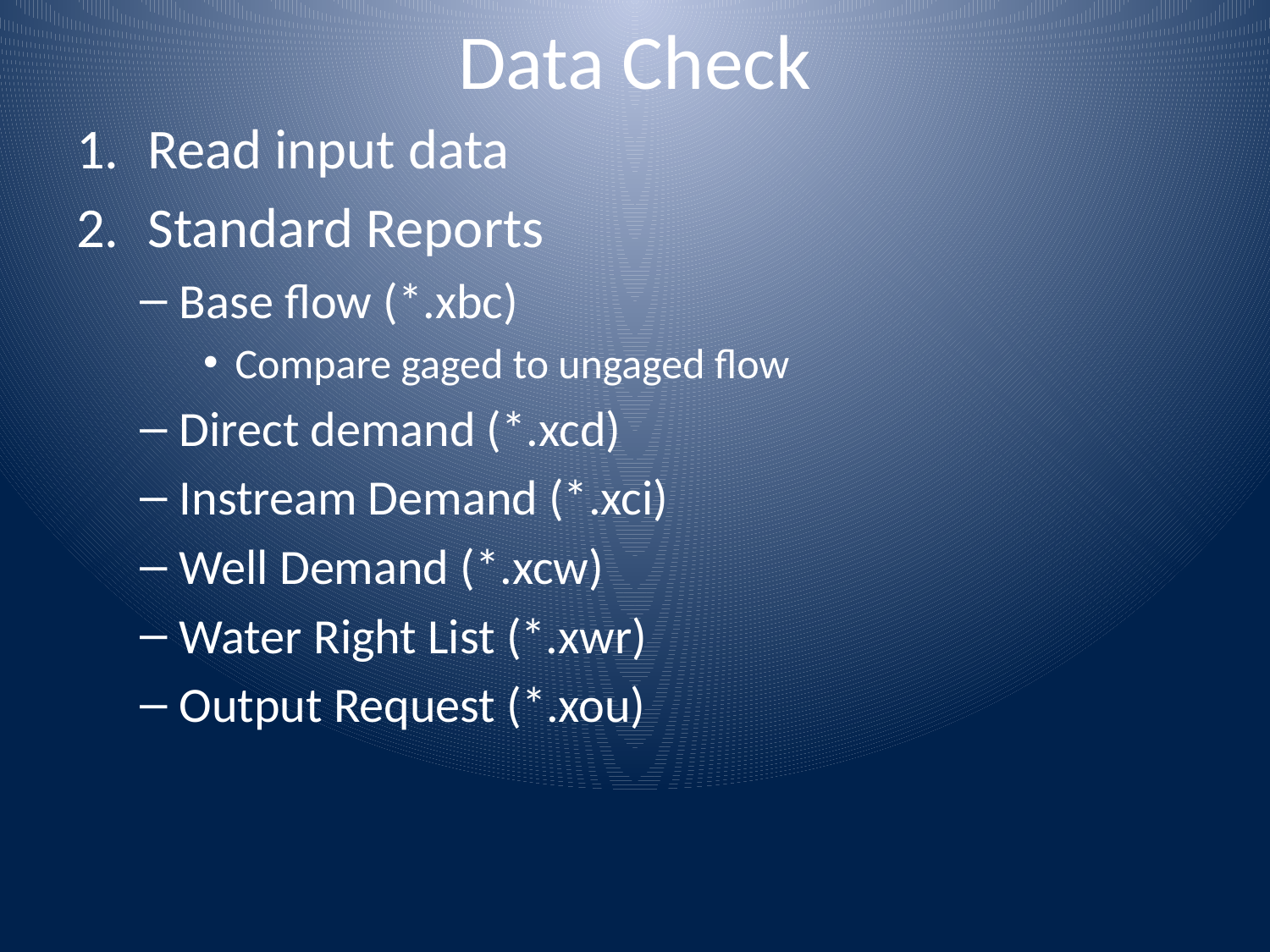

# Data Check
Read input data
Standard Reports
Base flow (*.xbc)
Compare gaged to ungaged flow
Direct demand (*.xcd)
Instream Demand (*.xci)
Well Demand (*.xcw)
Water Right List (*.xwr)
Output Request (*.xou)